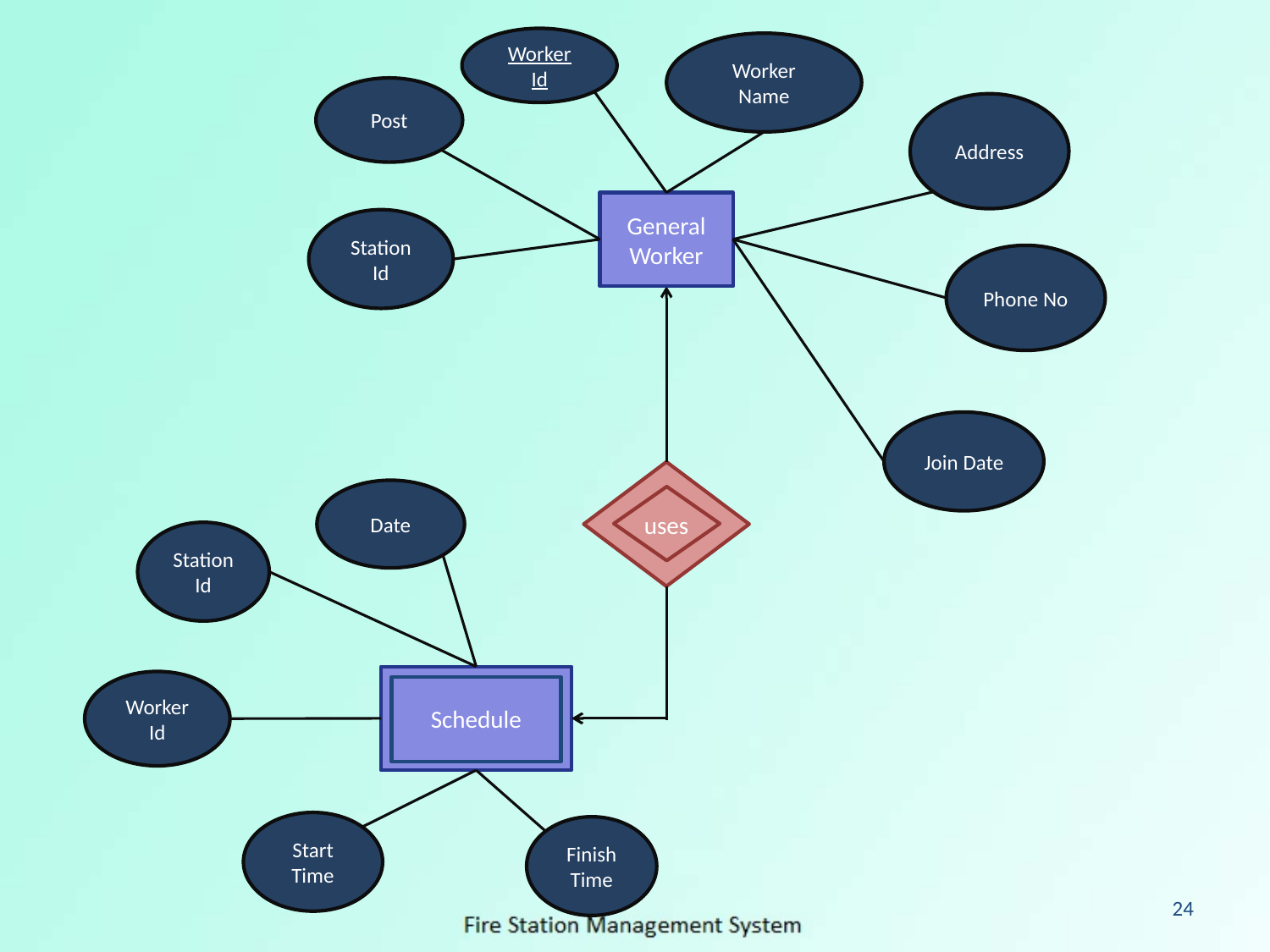

Worker Id
Worker Name
Post
Address
General
Worker
Station Id
Phone No
Join Date
uses
Date

Station Id
Schedule
Worker Id

Start Time
Finish Time
24